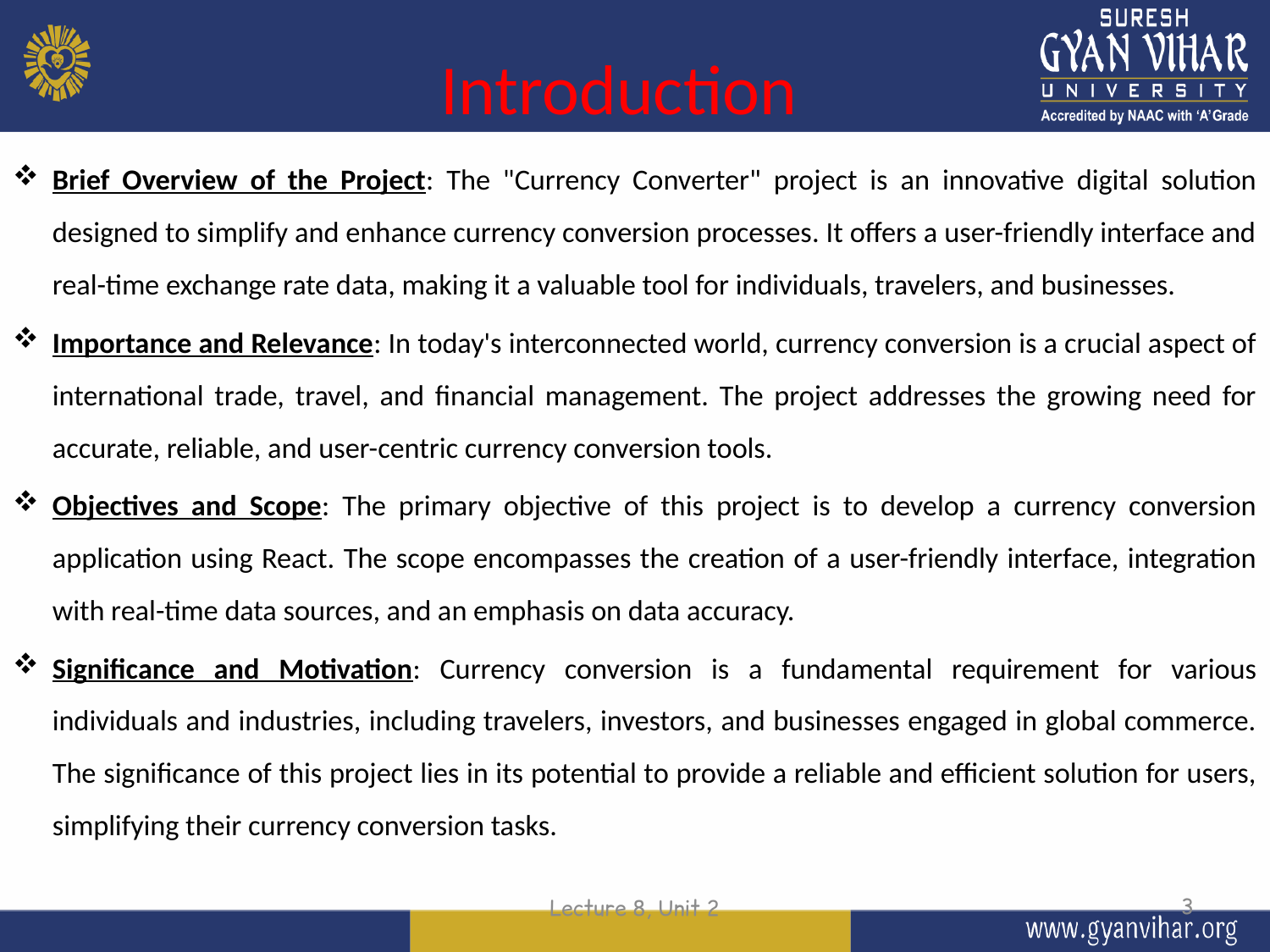

# Introduction
Brief Overview of the Project: The "Currency Converter" project is an innovative digital solution designed to simplify and enhance currency conversion processes. It offers a user-friendly interface and real-time exchange rate data, making it a valuable tool for individuals, travelers, and businesses.
Importance and Relevance: In today's interconnected world, currency conversion is a crucial aspect of international trade, travel, and financial management. The project addresses the growing need for accurate, reliable, and user-centric currency conversion tools.
Objectives and Scope: The primary objective of this project is to develop a currency conversion application using React. The scope encompasses the creation of a user-friendly interface, integration with real-time data sources, and an emphasis on data accuracy.
Significance and Motivation: Currency conversion is a fundamental requirement for various individuals and industries, including travelers, investors, and businesses engaged in global commerce. The significance of this project lies in its potential to provide a reliable and efficient solution for users, simplifying their currency conversion tasks.
Lecture 8, Unit 2
3